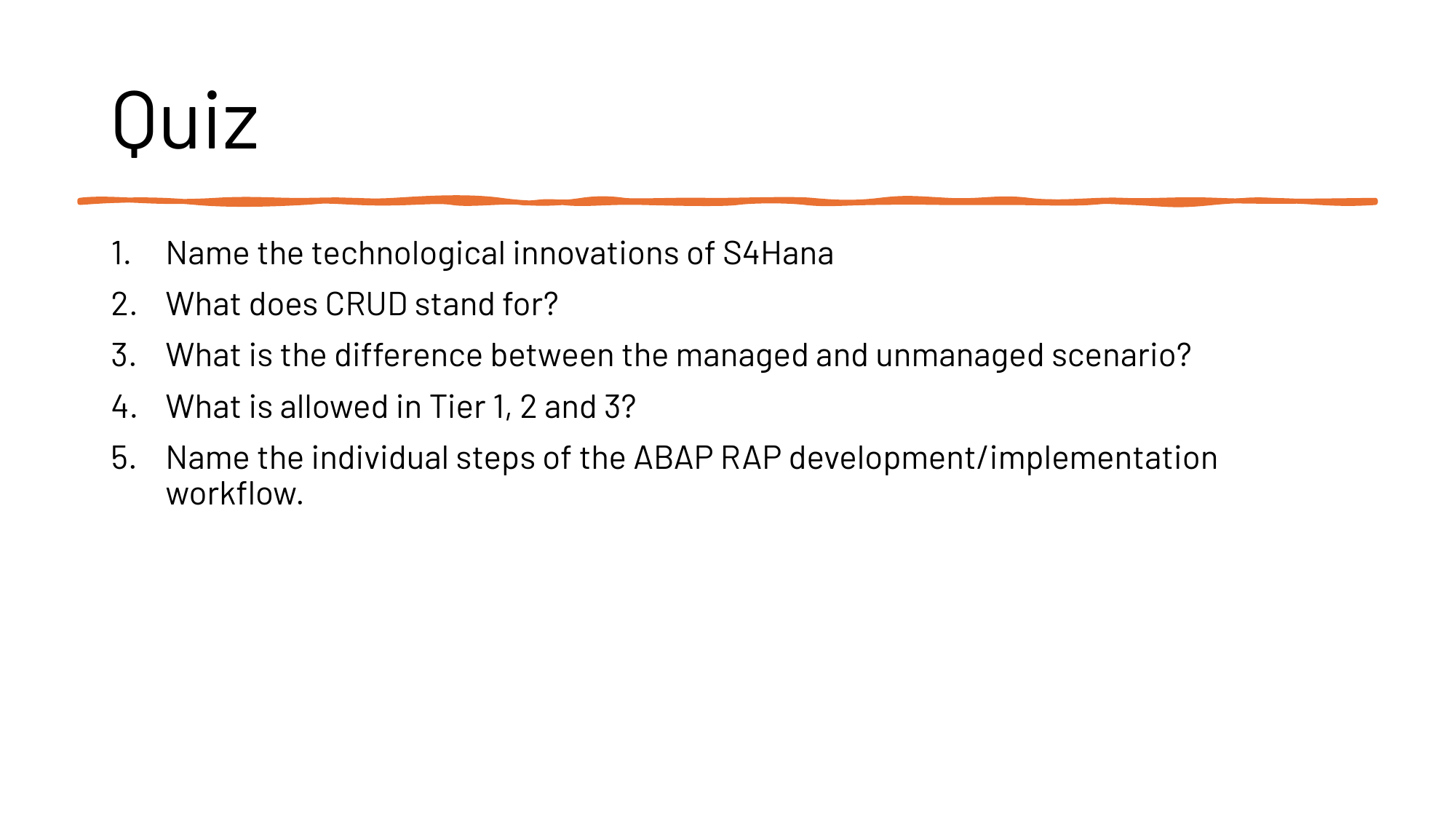

# Quiz

Name the technological innovations of S4Hana
What does CRUD stand for?
What is the difference between the managed and unmanaged scenario?
What is allowed in Tier 1, 2 and 3?
Name the individual steps of the ABAP RAP development/implementation workflow.